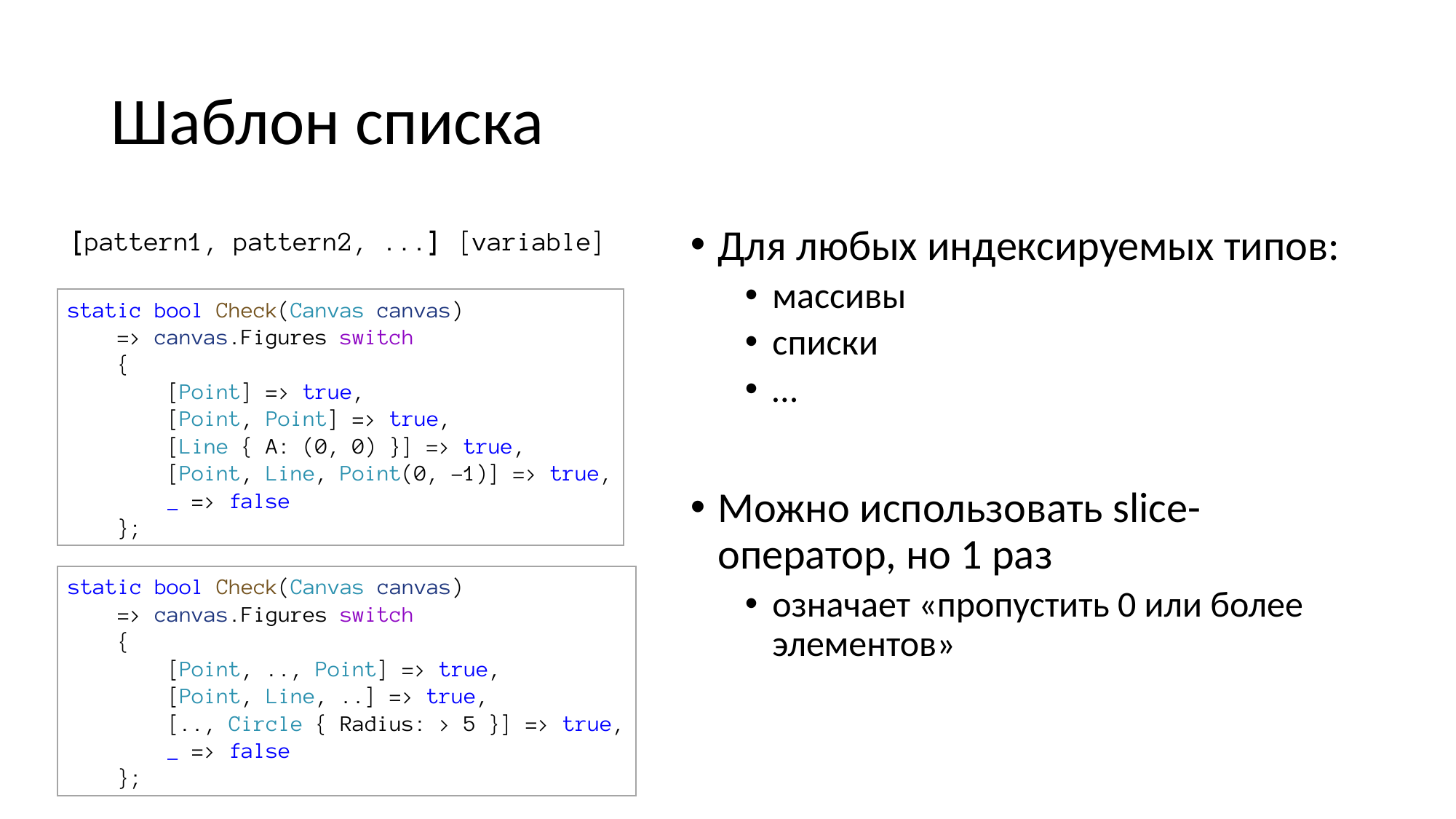

# Шаблон списка
[pattern1, pattern2, ...] [variable]
Для любых индексируемых типов:
массивы
списки
…

Можно использовать slice-оператор, но 1 раз
означает «пропустить 0 или более элементов»
static bool Check(Canvas canvas)
    => canvas.Figures switch
    {
        [Point] => true,
        [Point, Point] => true,
        [Line { A: (0, 0) }] => true,
        [Point, Line, Point(0, -1)] => true,
        _ => false
    };
static bool Check(Canvas canvas)
    => canvas.Figures switch
    {
        [Point, .., Point] => true,
        [Point, Line, ..] => true,
        [.., Circle { Radius: > 5 }] => true,
        _ => false
    };